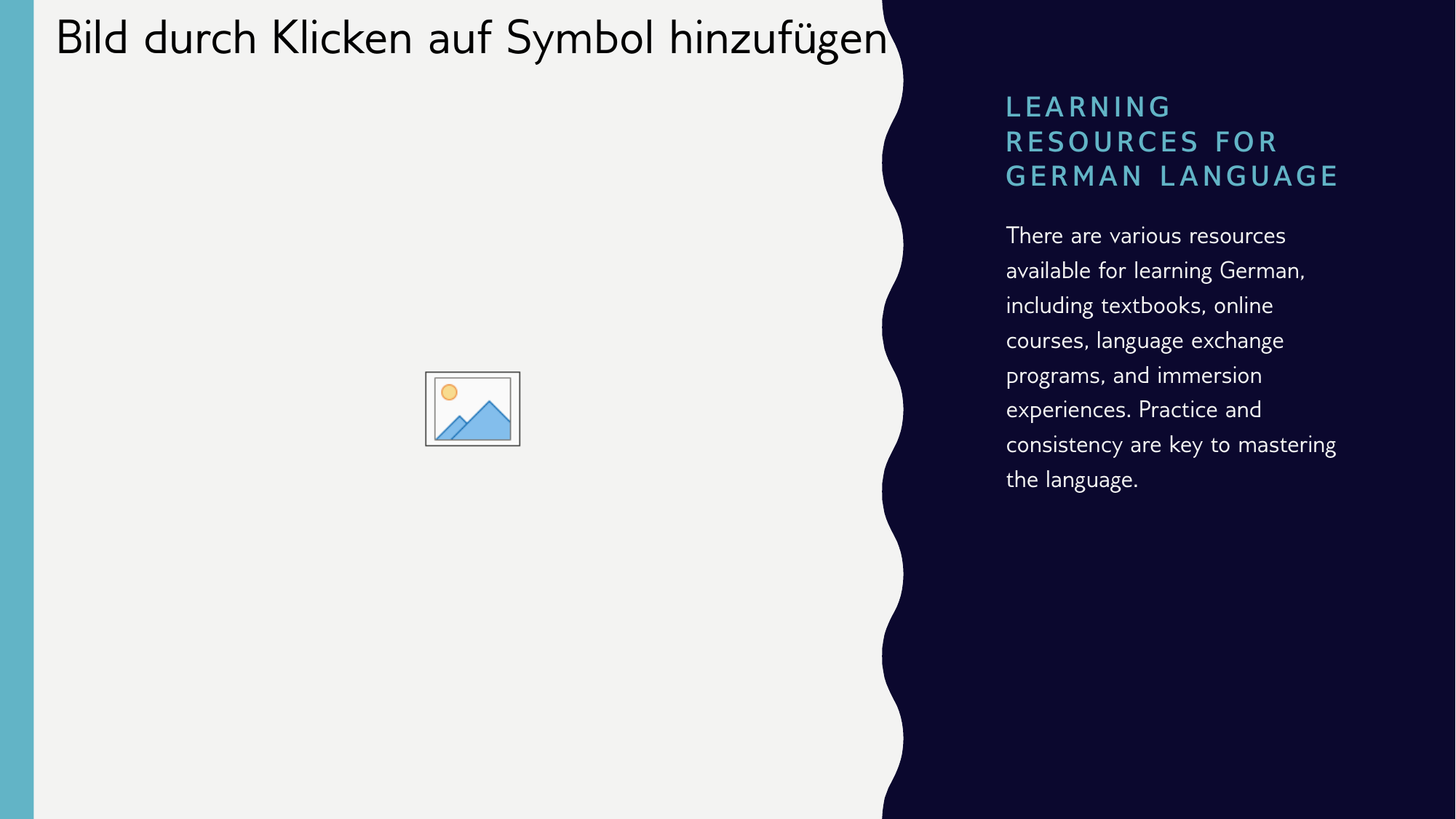

# LEARNING RESOURCES FOR GERMAN LANGUAGE
There are various resources available for learning German, including textbooks, online courses, language exchange programs, and immersion experiences. Practice and consistency are key to mastering the language.